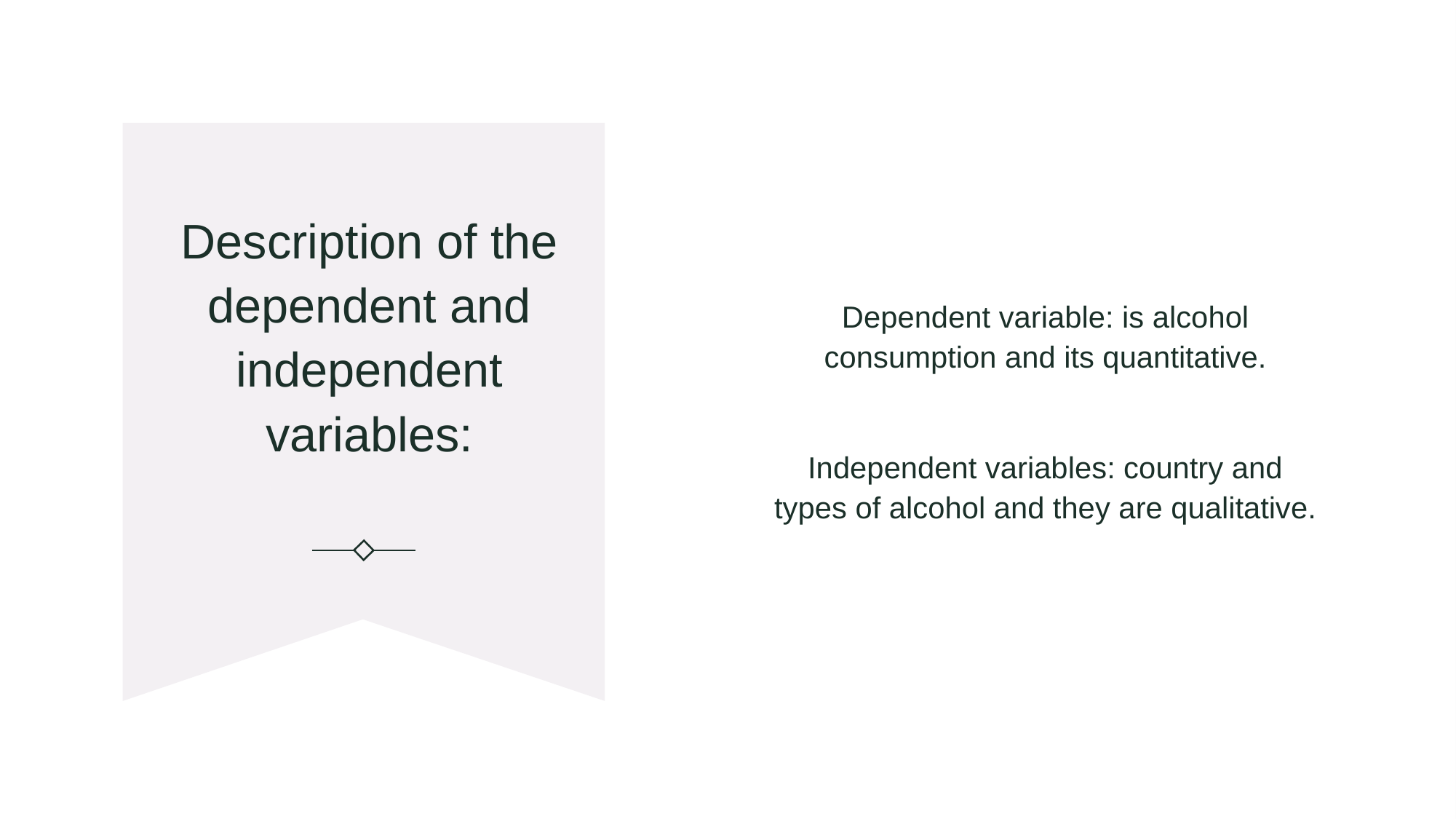

Dependent variable: is alcohol consumption and its quantitative.

Independent variables: country and types of alcohol and they are qualitative.

# Description of the dependent and independent variables: